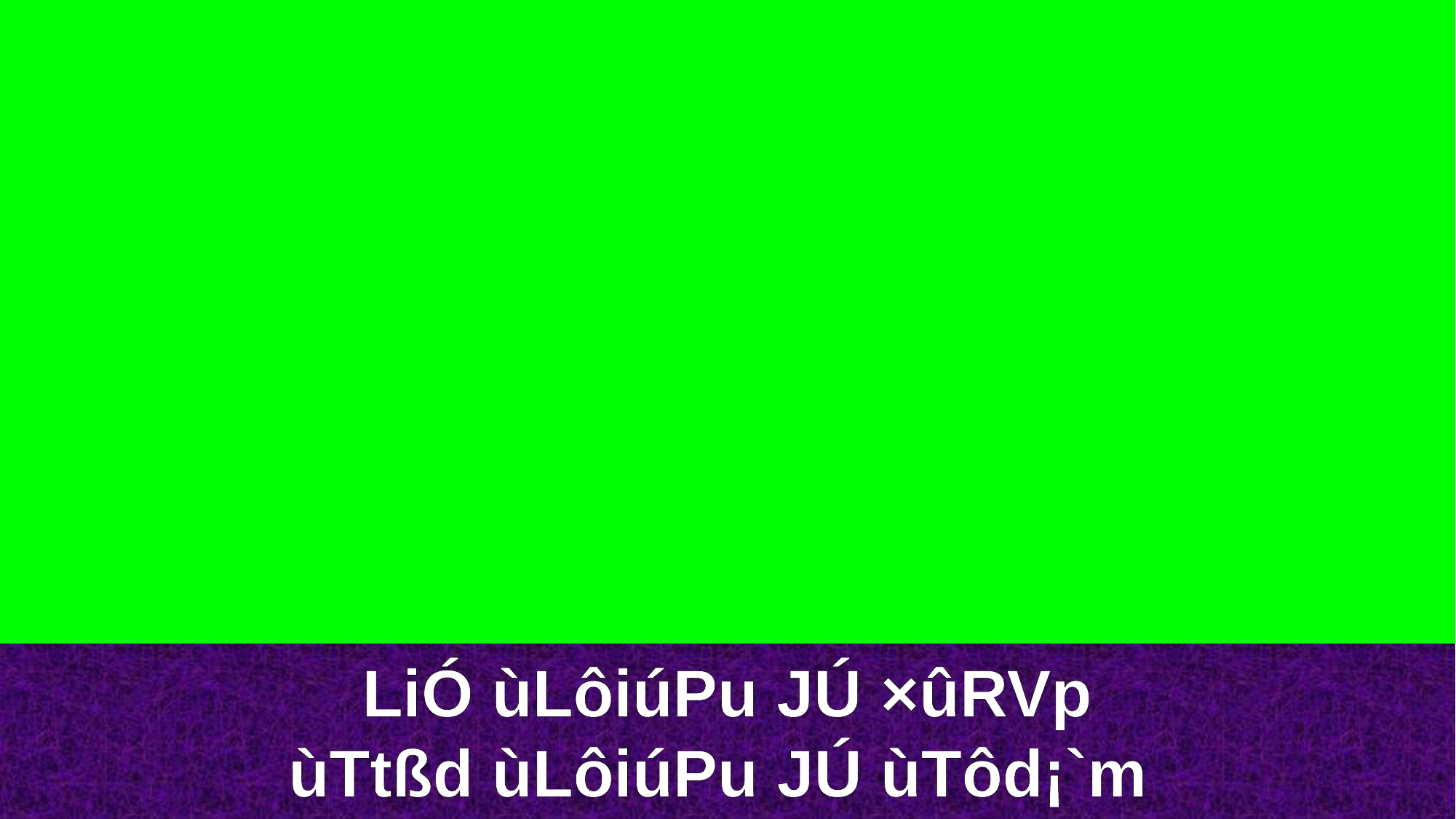

LiÓ ùLôiúPu JÚ ×ûRVp
ùTtßd ùLôiúPu JÚ ùTôd¡`m